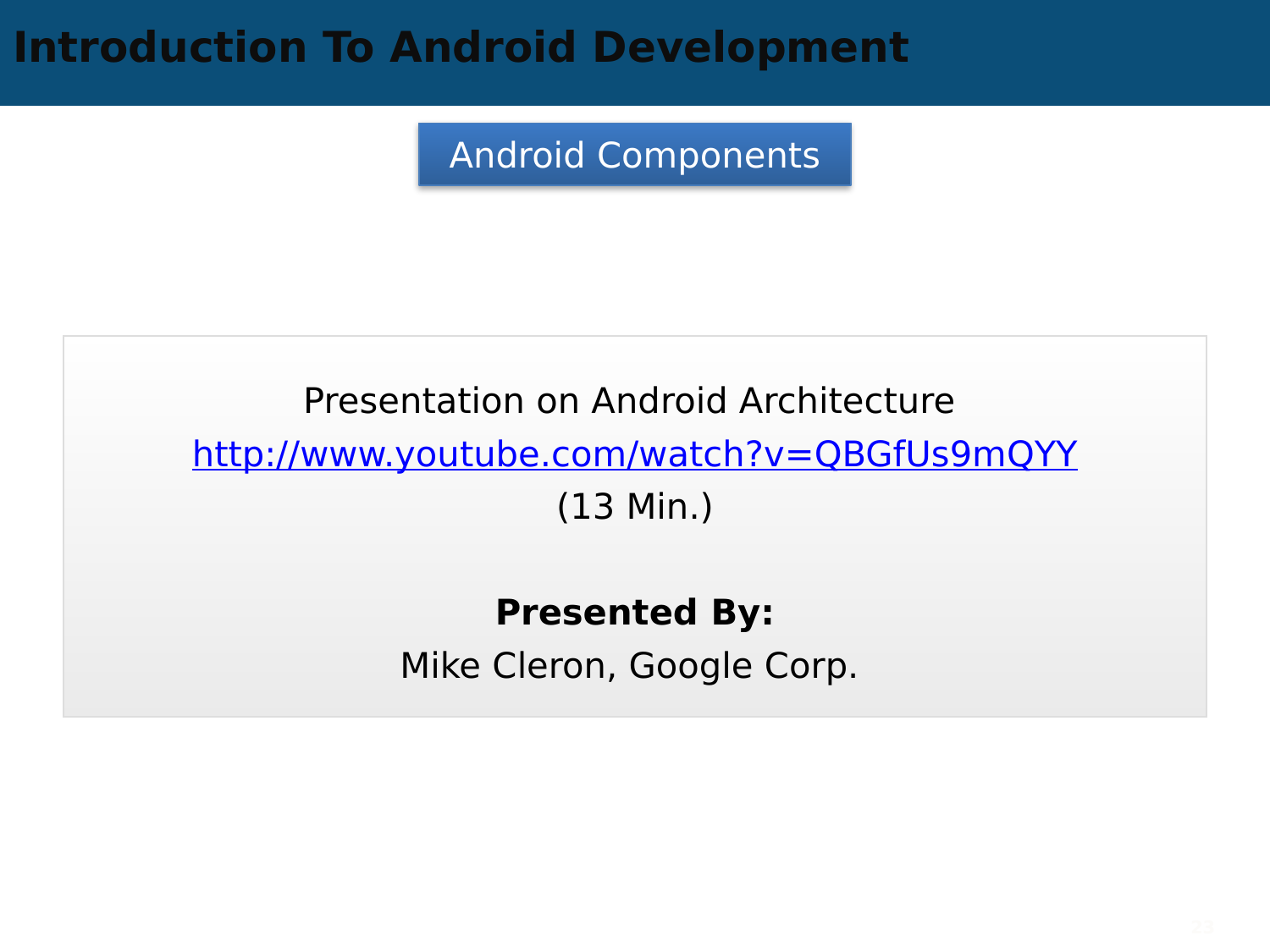

# Introduction To Android Development
Android Components
Presentation on Android Architecture http://www.youtube.com/watch?v=QBGfUs9mQYY
(13 Min.)

Presented By:
Mike Cleron, Google Corp.